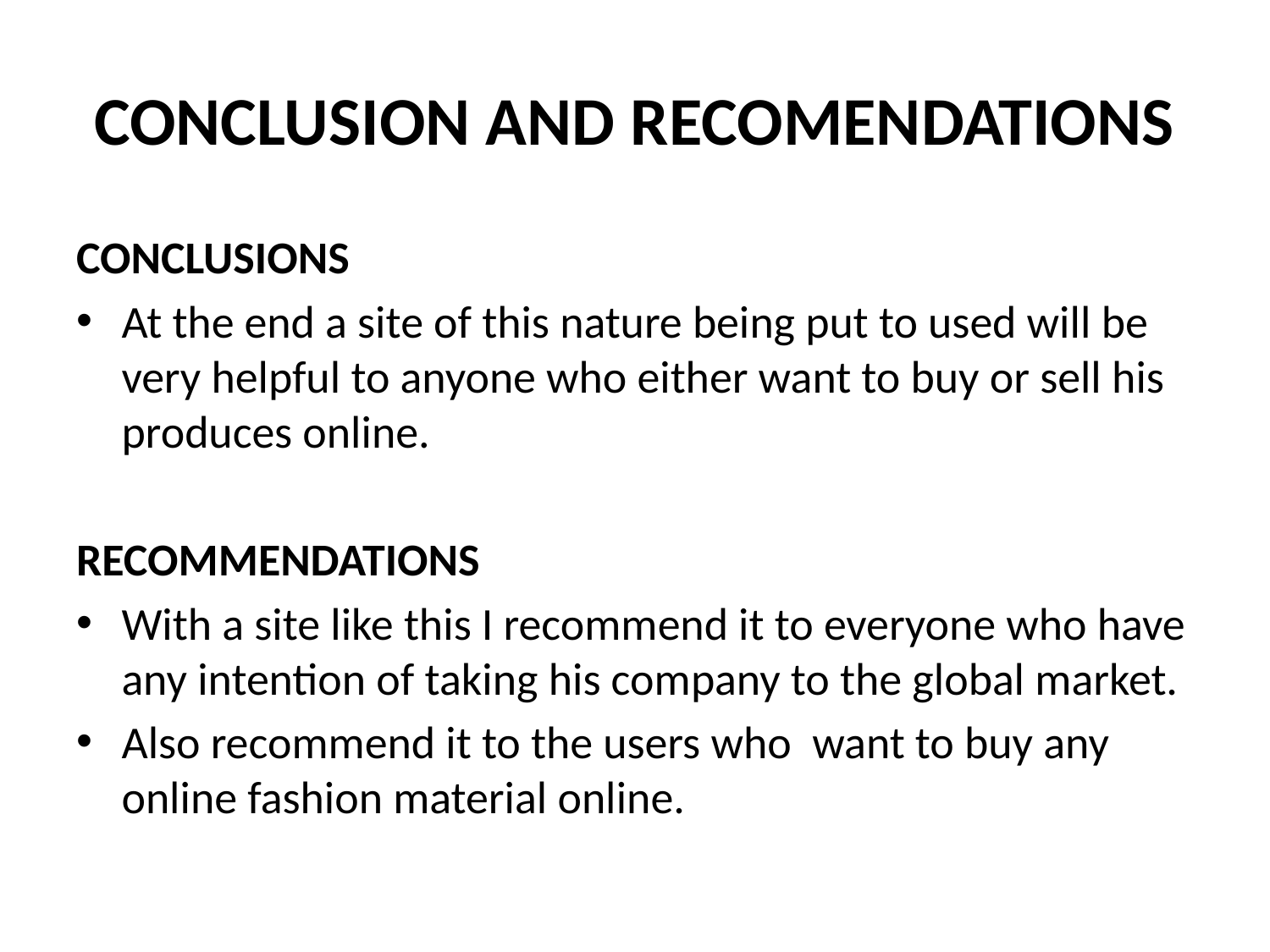

# CONCLUSION AND RECOMENDATIONS
CONCLUSIONS
At the end a site of this nature being put to used will be very helpful to anyone who either want to buy or sell his produces online.

RECOMMENDATIONS
With a site like this I recommend it to everyone who have any intention of taking his company to the global market.
Also recommend it to the users who  want to buy any online fashion material online.